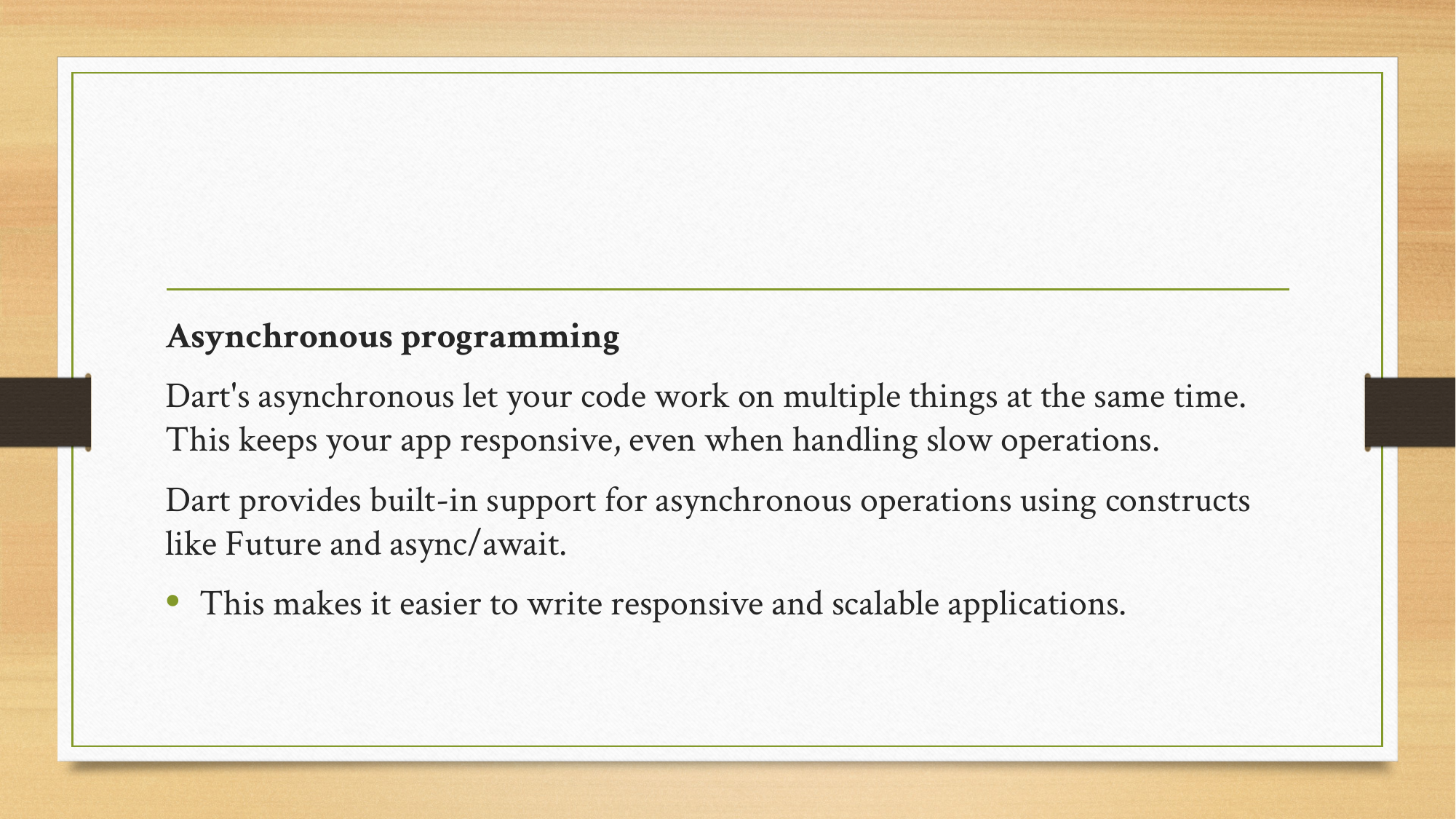

#
Asynchronous programming
Dart's asynchronous let your code work on multiple things at the same time. This keeps your app responsive, even when handling slow operations.
Dart provides built-in support for asynchronous operations using constructs like Future and async/await.
This makes it easier to write responsive and scalable applications.